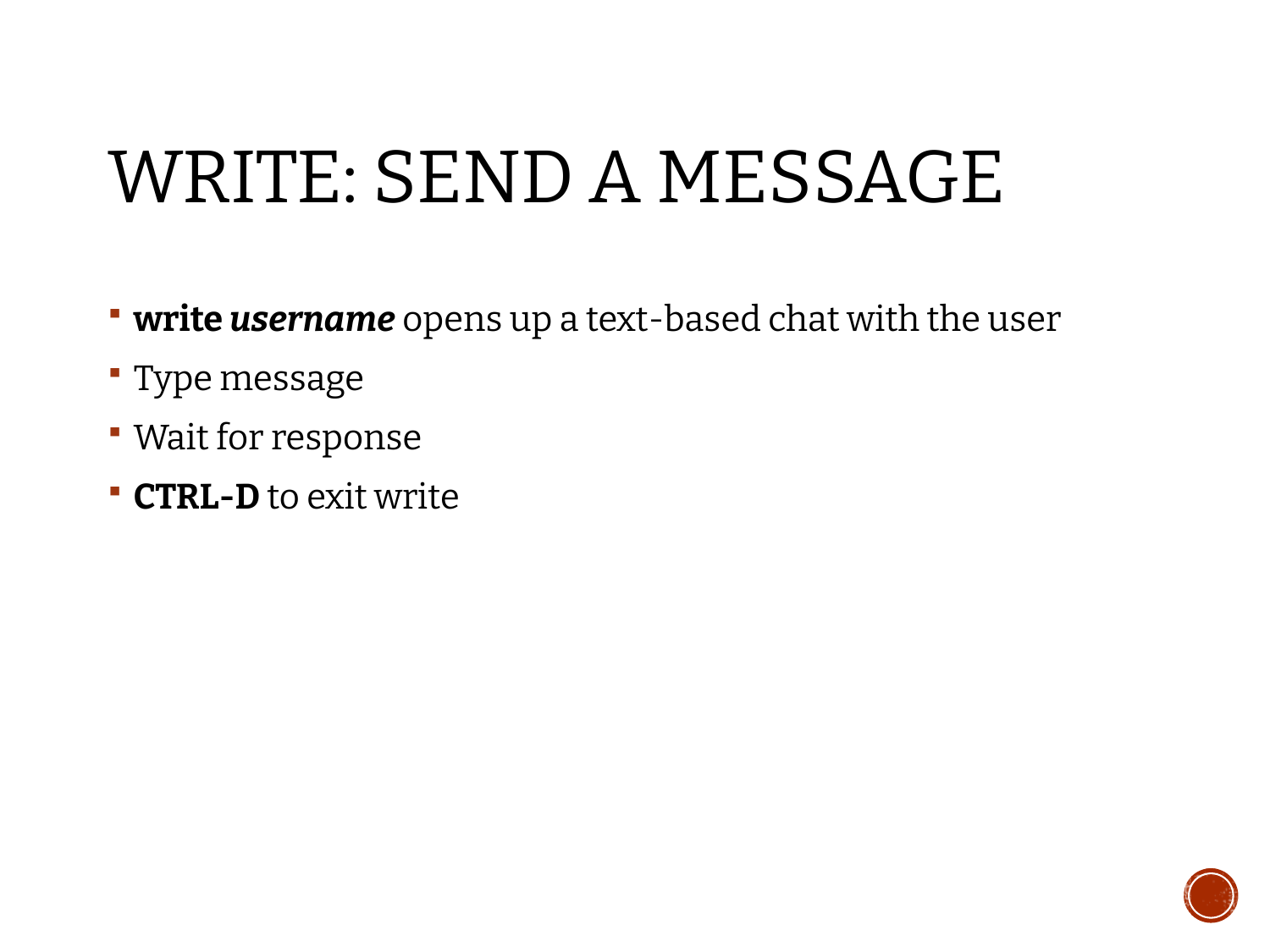

# write: send a message
write username opens up a text-based chat with the user
Type message
Wait for response
CTRL-D to exit write